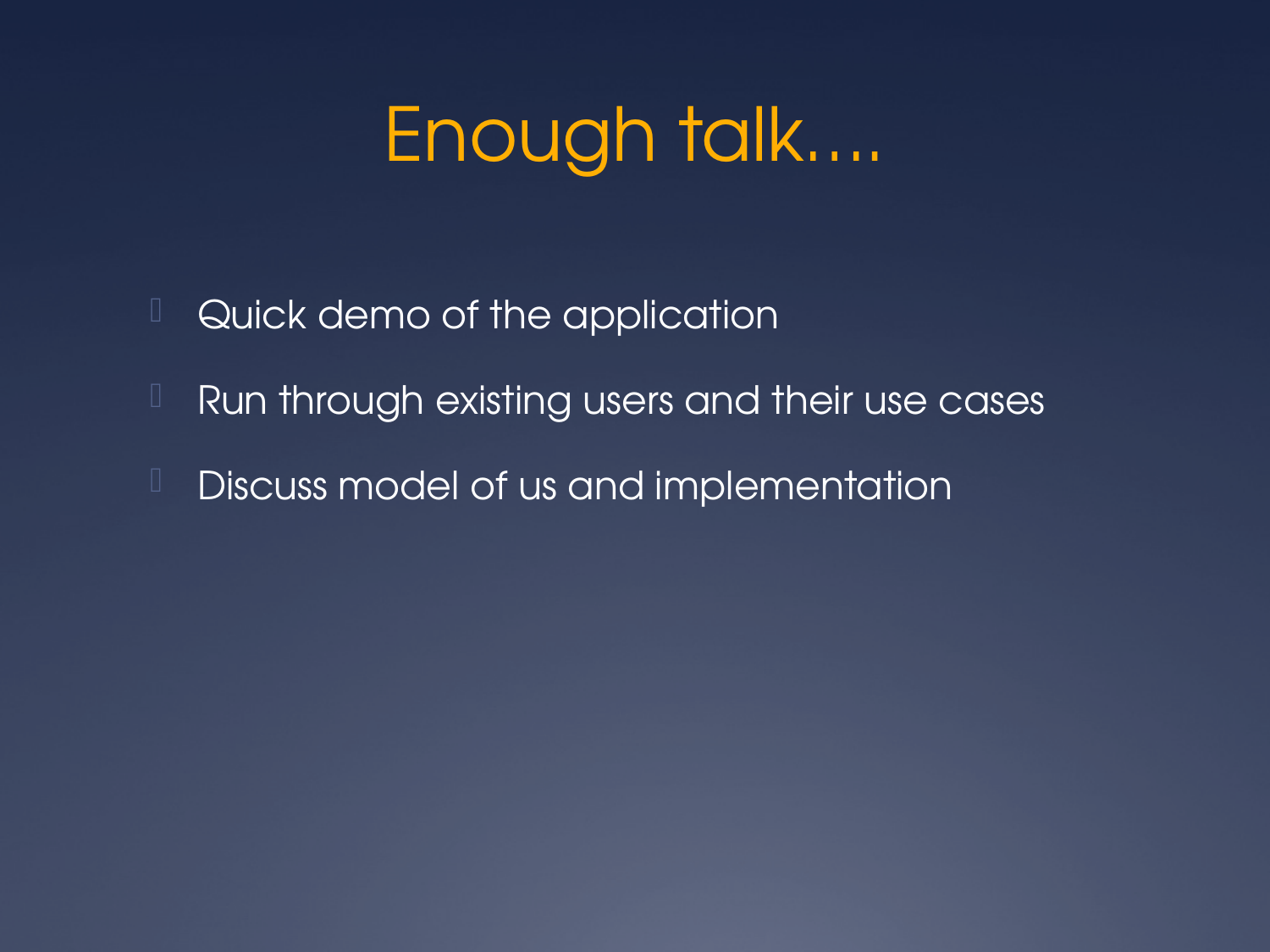

# Enough talk….
Quick demo of the application
Run through existing users and their use cases
Discuss model of us and implementation